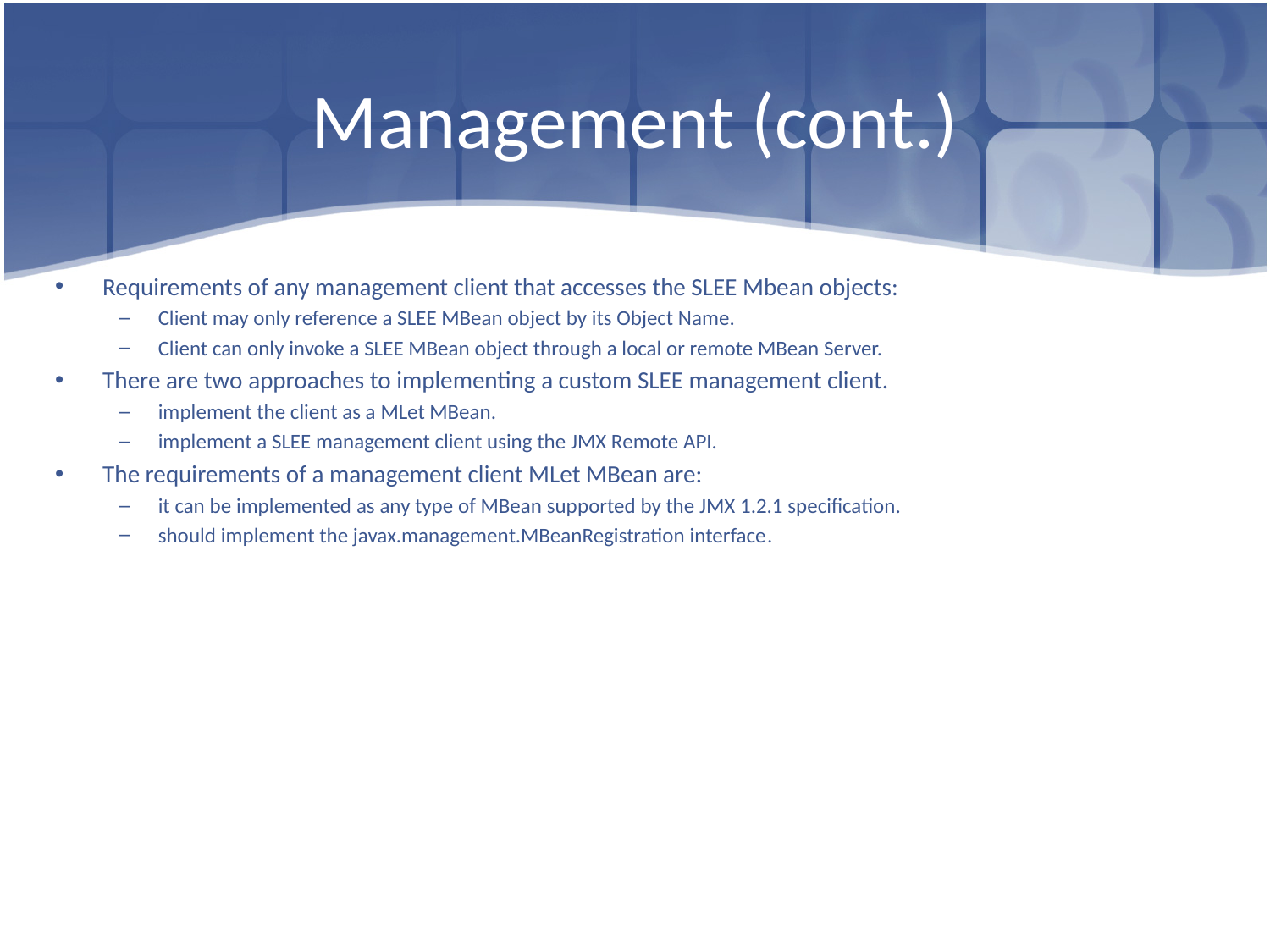

# Management (cont.)
Requirements of any management client that accesses the SLEE Mbean objects:
Client may only reference a SLEE MBean object by its Object Name.
Client can only invoke a SLEE MBean object through a local or remote MBean Server.
There are two approaches to implementing a custom SLEE management client.
implement the client as a MLet MBean.
implement a SLEE management client using the JMX Remote API.
The requirements of a management client MLet MBean are:
it can be implemented as any type of MBean supported by the JMX 1.2.1 specification.
should implement the javax.management.MBeanRegistration interface.